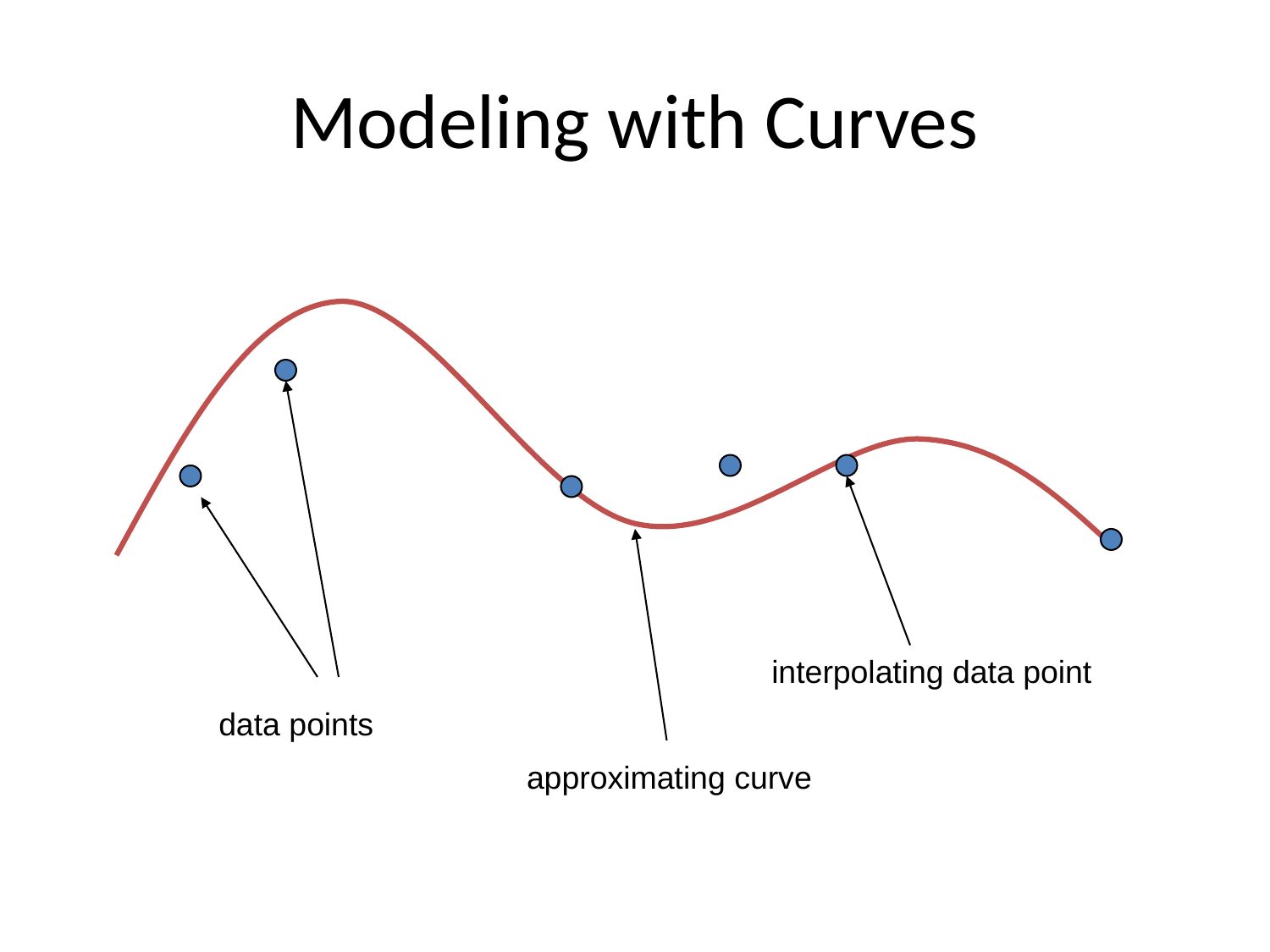

# Modeling with Curves

interpolating data point
data points
approximating curve